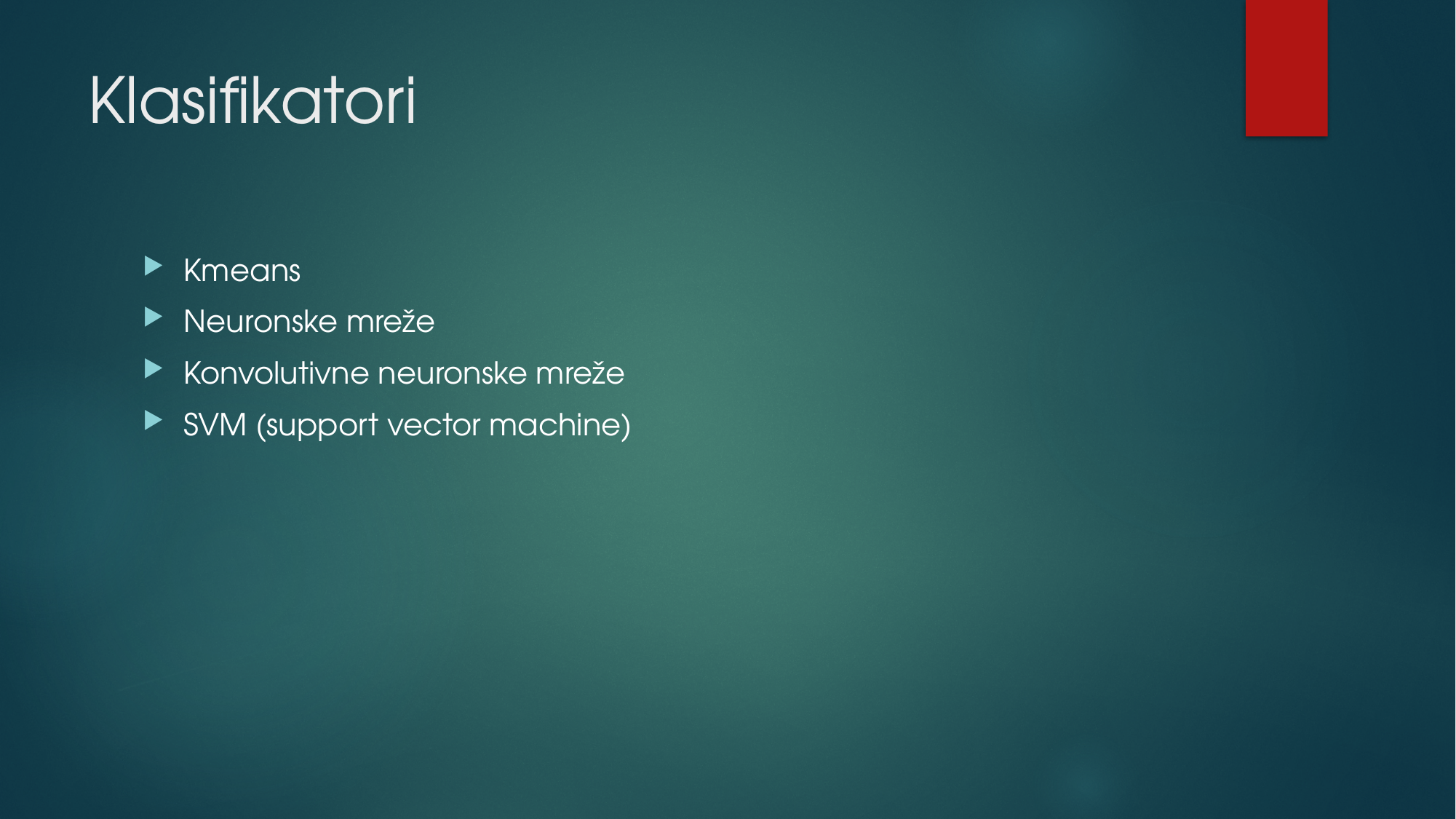

# Klasifikatori
Kmeans
Neuronske mreže
Konvolutivne neuronske mreže
SVM (support vector machine)